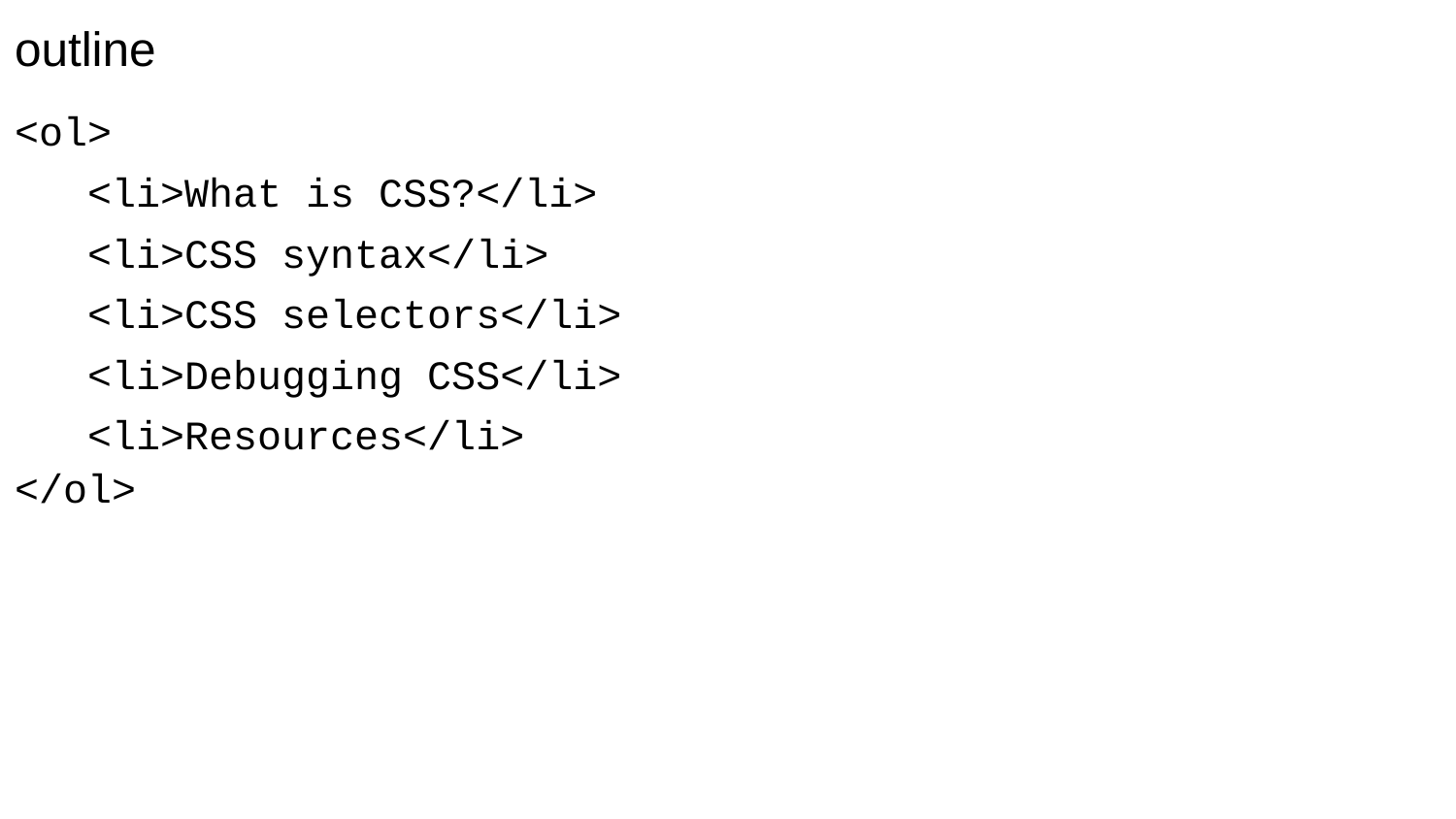

# outline
<ol>
<li>What is CSS?</li>
<li>CSS syntax</li>
<li>CSS selectors</li>
<li>Debugging CSS</li>
<li>Resources</li>
</ol>